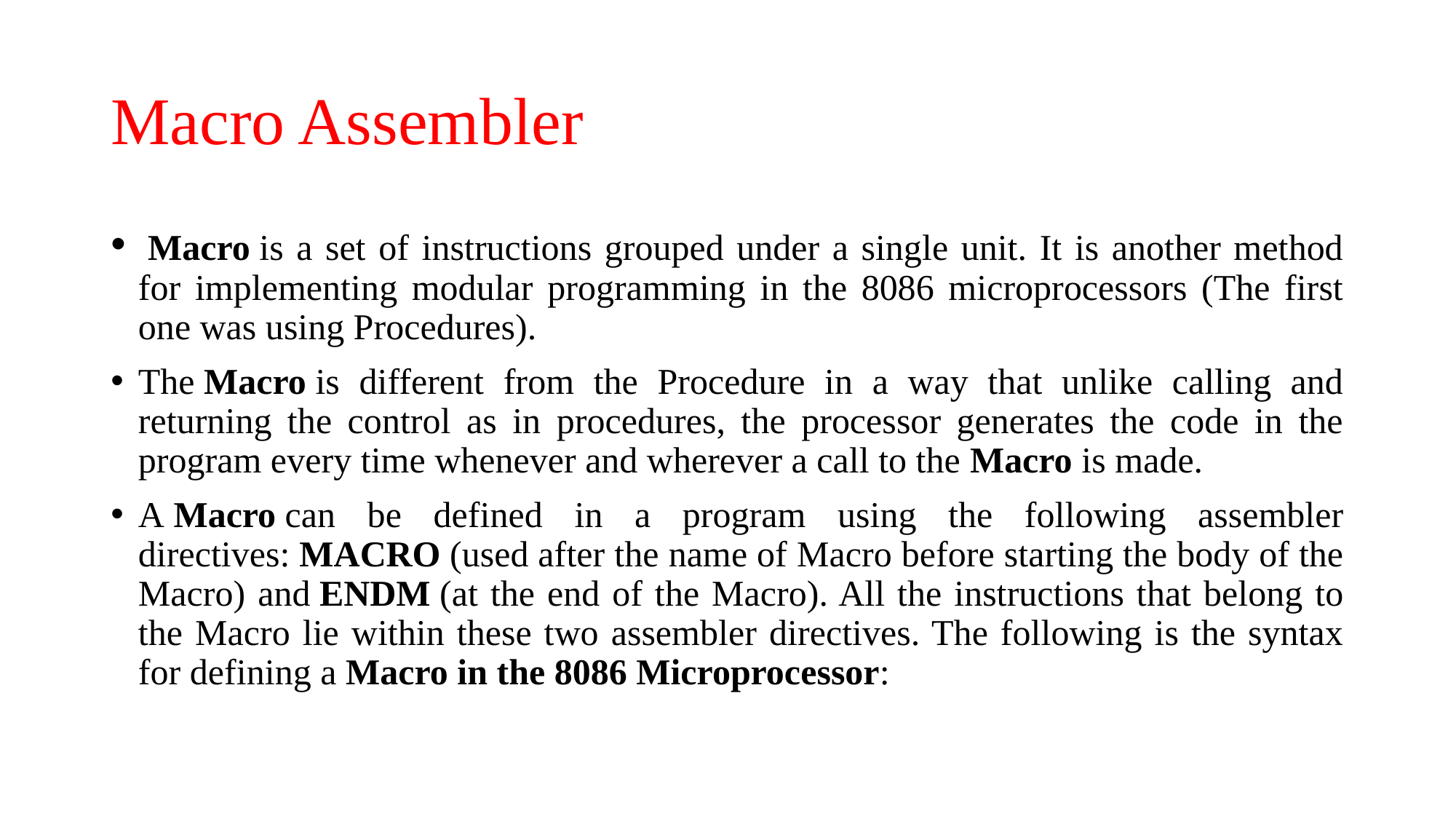

# Macro Assembler
 Macro is a set of instructions grouped under a single unit. It is another method for implementing modular programming in the 8086 microprocessors (The first one was using Procedures).
The Macro is different from the Procedure in a way that unlike calling and returning the control as in procedures, the processor generates the code in the program every time whenever and wherever a call to the Macro is made.
A Macro can be defined in a program using the following assembler directives: MACRO (used after the name of Macro before starting the body of the Macro) and ENDM (at the end of the Macro). All the instructions that belong to the Macro lie within these two assembler directives. The following is the syntax for defining a Macro in the 8086 Microprocessor: